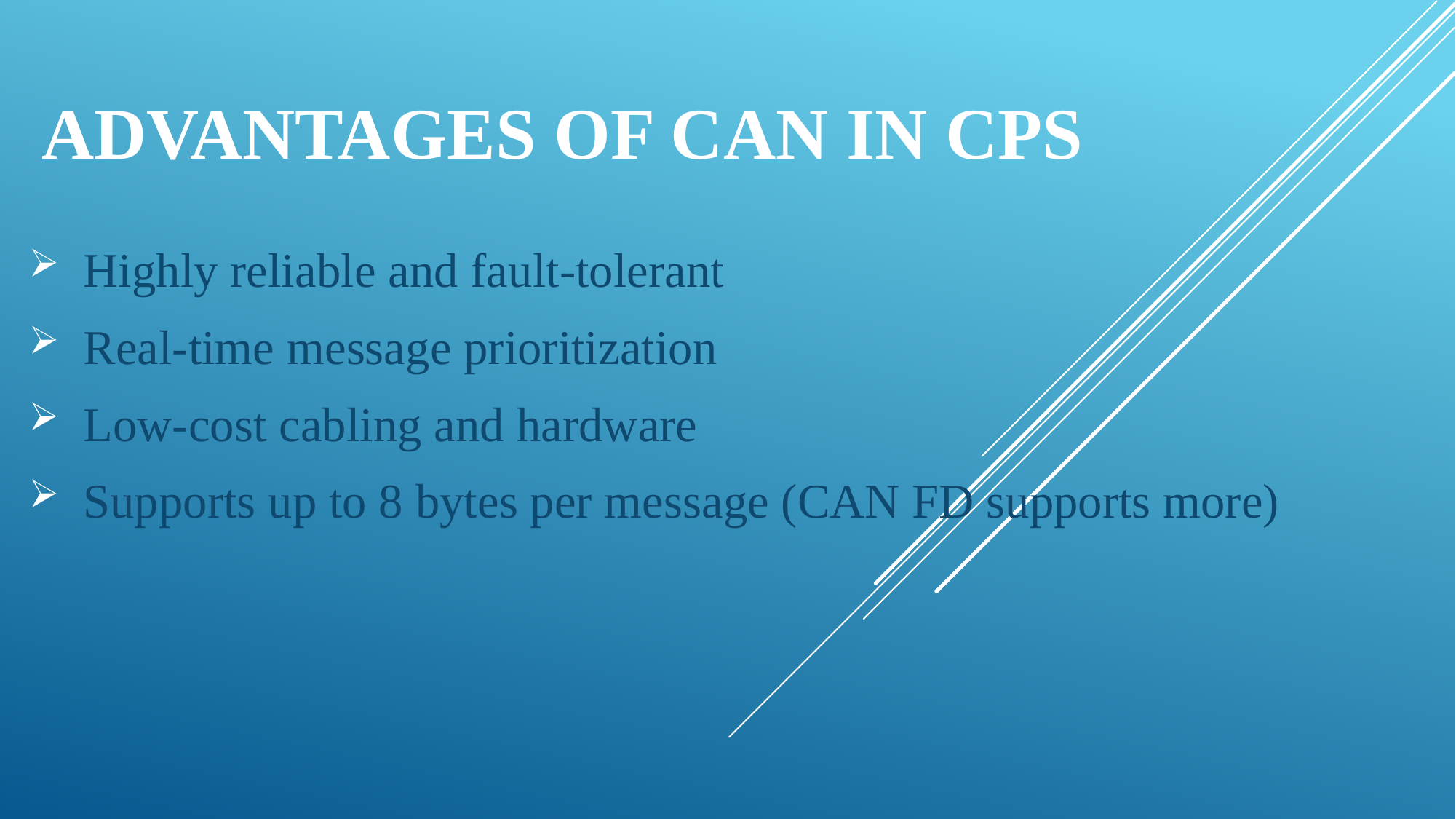

# Advantages of CAN in CPS
Highly reliable and fault-tolerant
Real-time message prioritization
Low-cost cabling and hardware
Supports up to 8 bytes per message (CAN FD supports more)